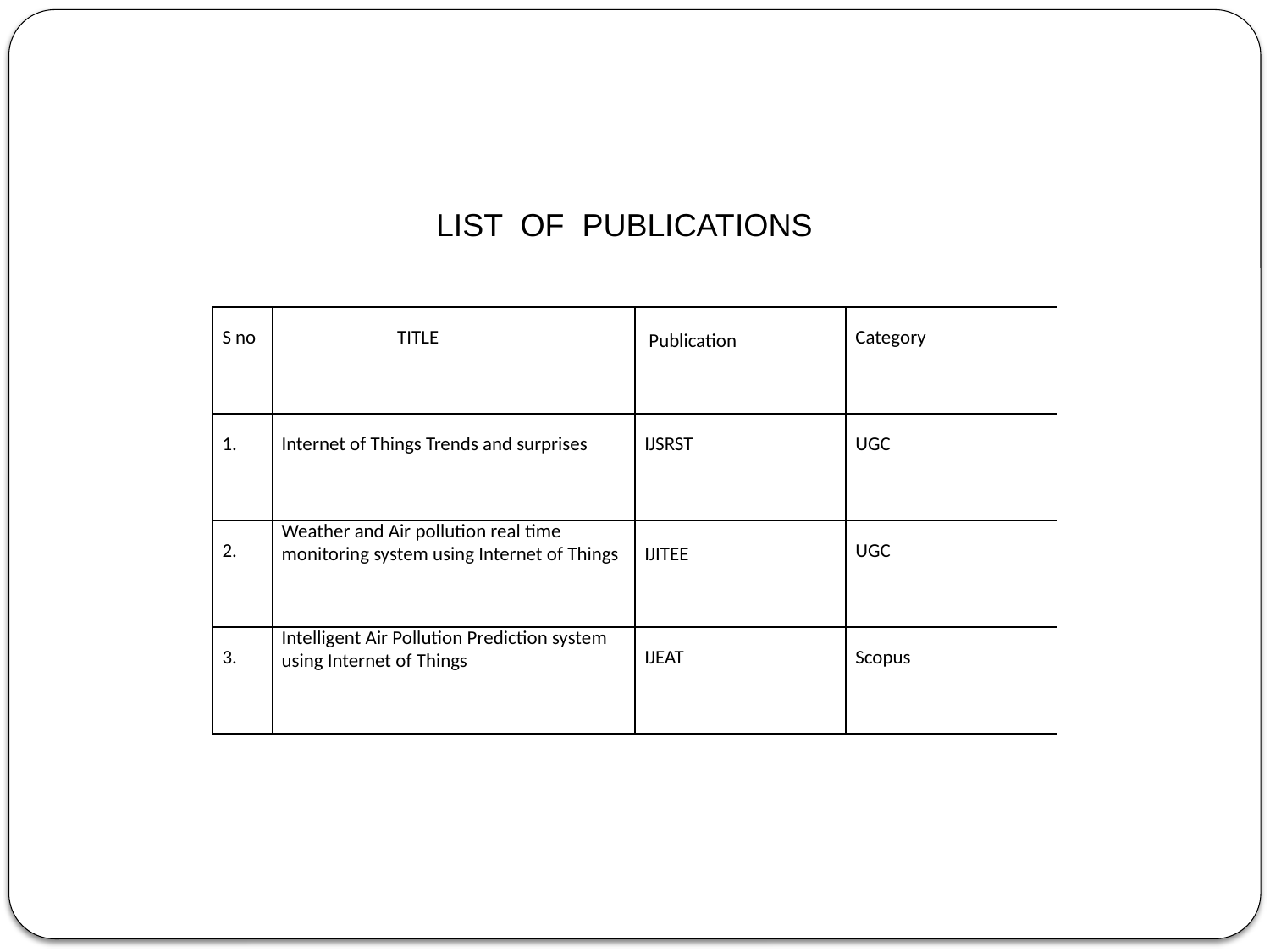

LIST  OF  PUBLICATIONS
| S no | TITLE | Publication | Category |
| --- | --- | --- | --- |
| 1. | Internet of Things Trends and surprises | IJSRST | UGC |
| 2. | Weather and Air pollution real time monitoring system using Internet of Things | IJITEE | UGC |
| 3. | Intelligent Air Pollution Prediction system using Internet of Things | IJEAT | Scopus |